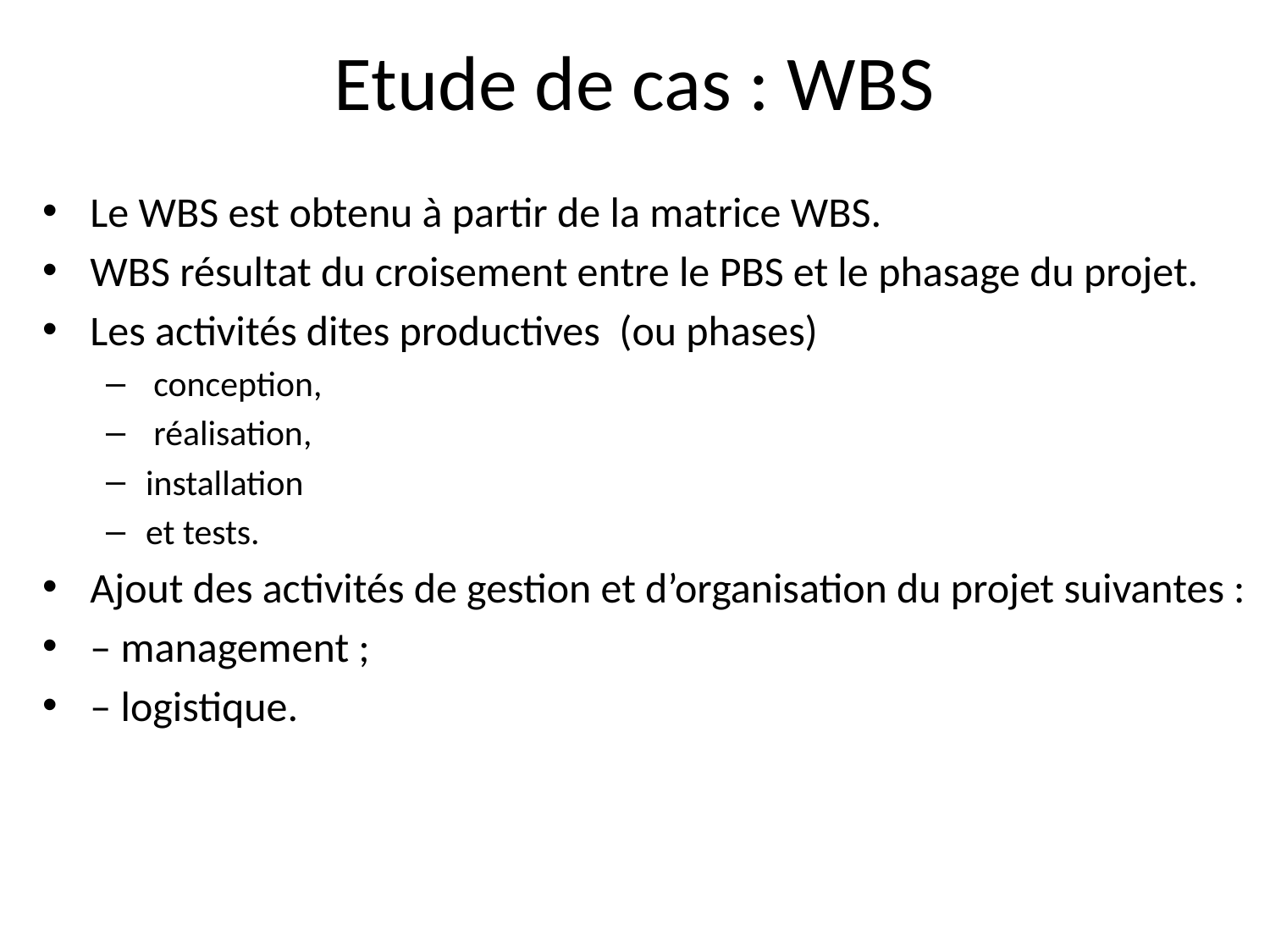

# Etude de cas : WBS
Le WBS est obtenu à partir de la matrice WBS.
WBS résultat du croisement entre le PBS et le phasage du projet.
Les activités dites productives  (ou phases)
 conception,
 réalisation,
installation
et tests.
Ajout des activités de gestion et d’organisation du projet suivantes :
– management ;
– logistique.